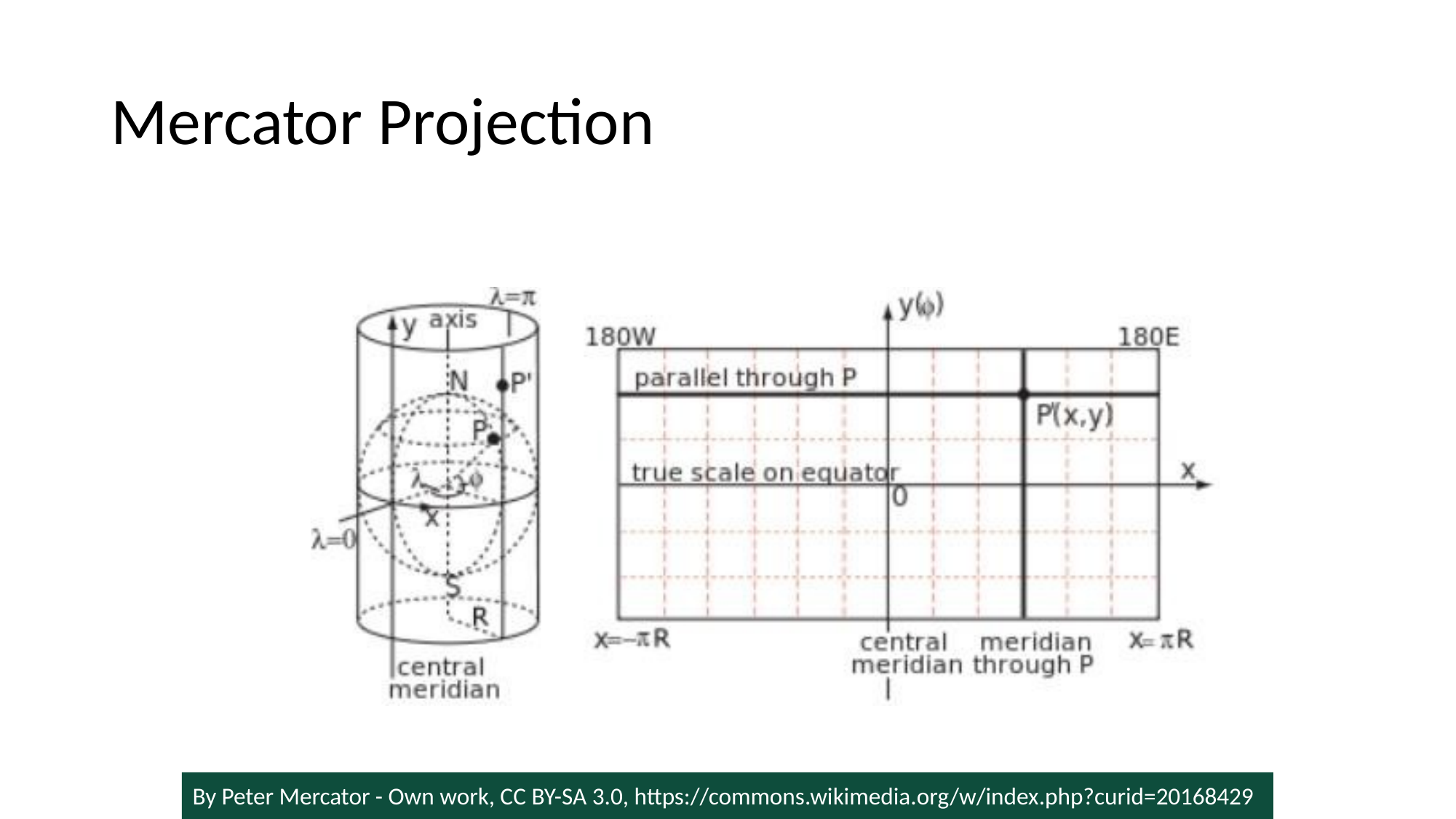

# Mercator Projection

By Peter Mercator - Own work, CC BY-SA 3.0, https://commons.wikimedia.org/w/index.php?curid=20168429